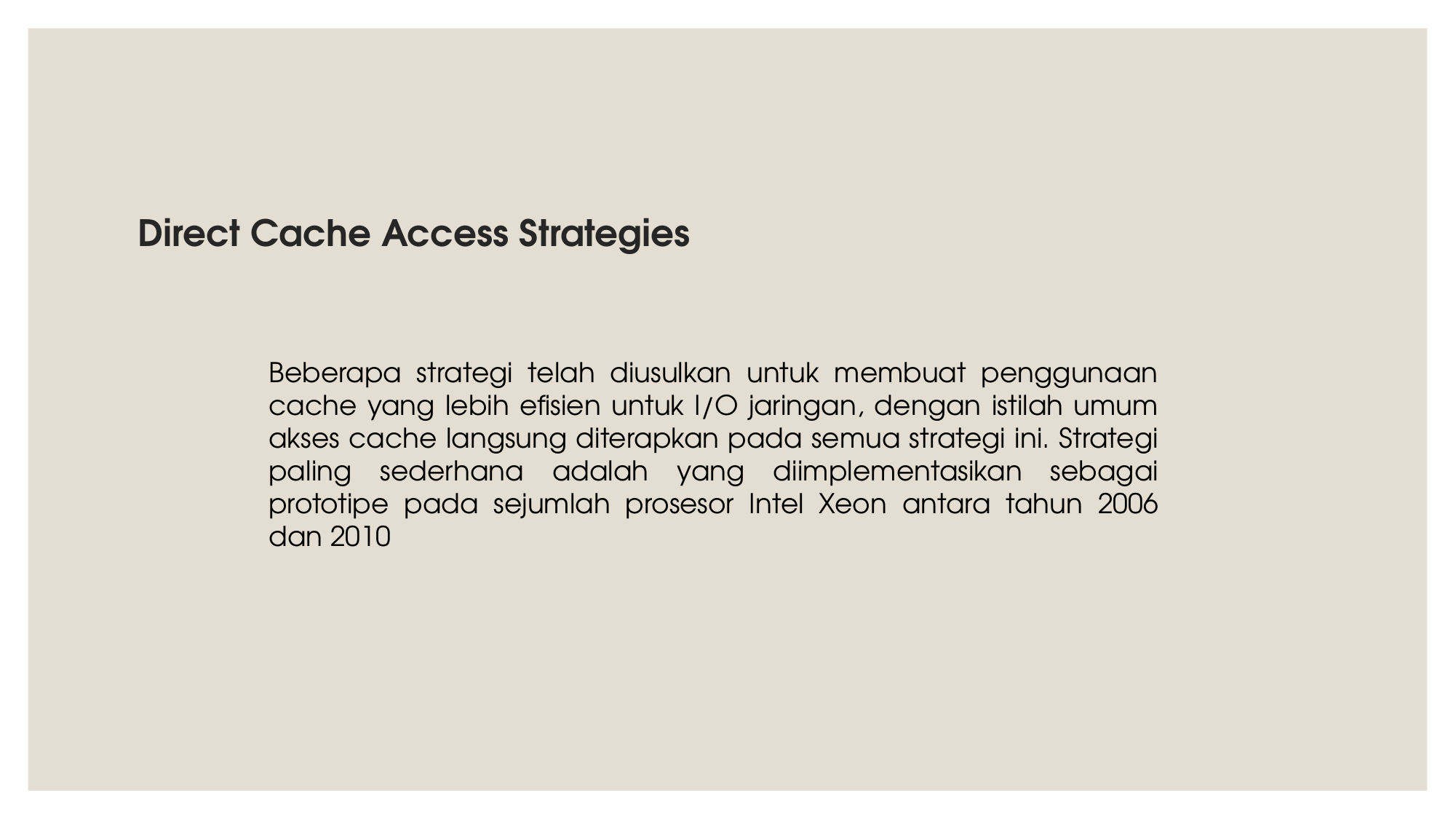

# Direct Cache Access Strategies
Beberapa strategi telah diusulkan untuk membuat penggunaan cache yang lebih efisien untuk I/O jaringan, dengan istilah umum akses cache langsung diterapkan pada semua strategi ini. Strategi paling sederhana adalah yang diimplementasikan sebagai prototipe pada sejumlah prosesor Intel Xeon antara tahun 2006 dan 2010